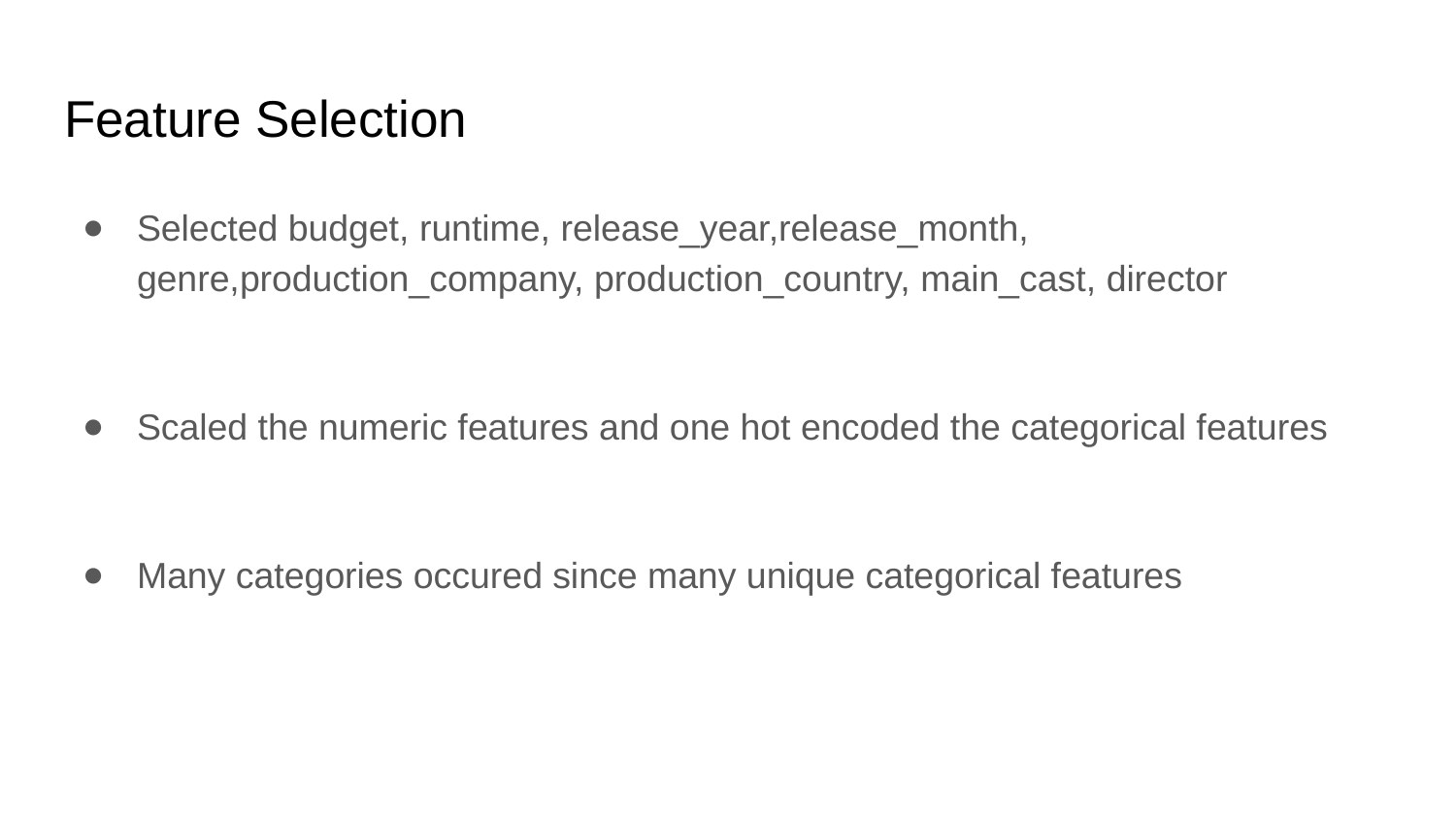

# Feature Selection
Selected budget, runtime, release_year,release_month, genre,production_company, production_country, main_cast, director

Scaled the numeric features and one hot encoded the categorical features

Many categories occured since many unique categorical features